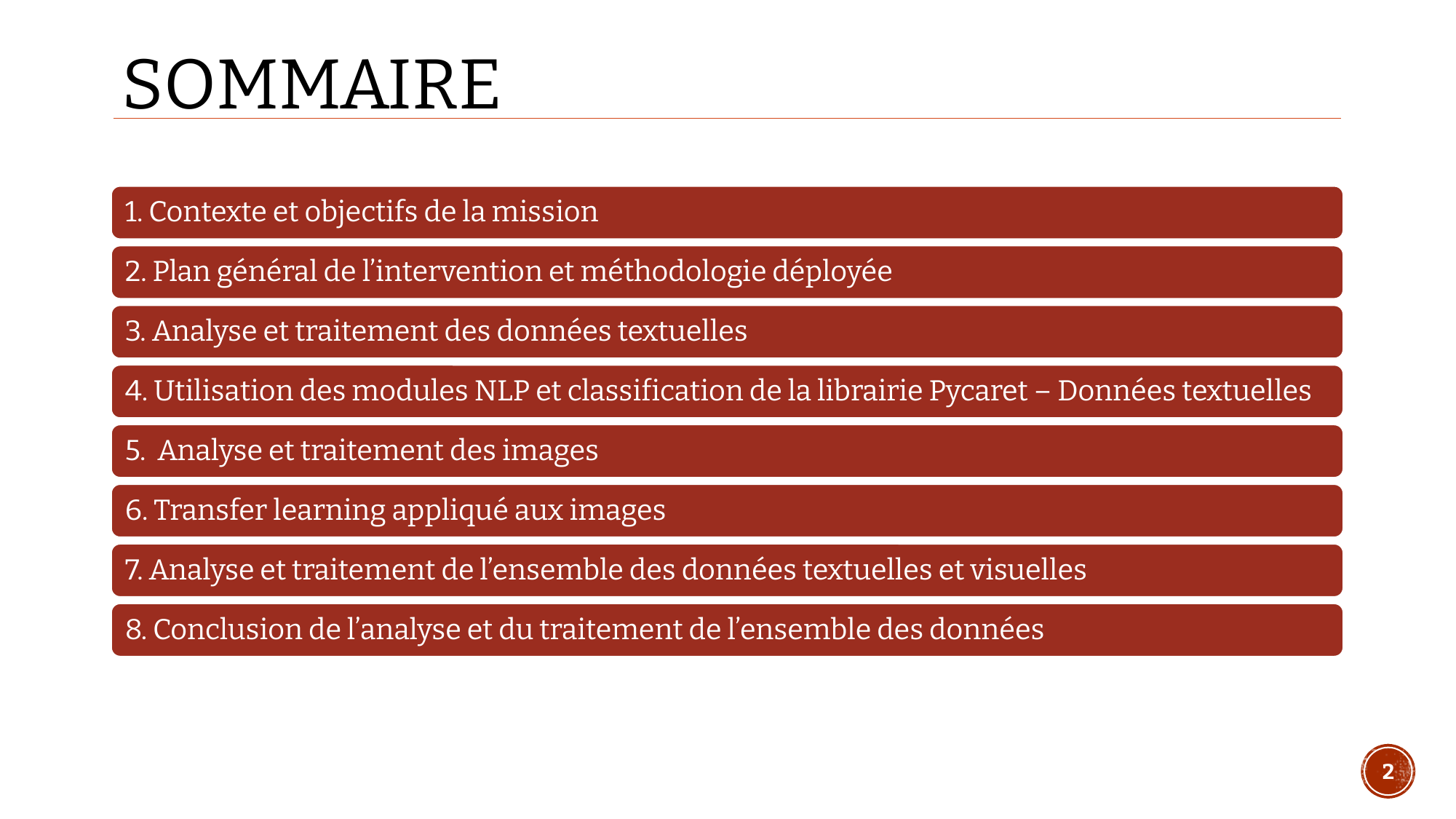

# sOMMAIRE
1. Contexte et objectifs de la mission
2. Plan général de l’intervention et méthodologie déployée
3. Analyse et traitement des données textuelles
4. Utilisation des modules NLP et classification de la librairie Pycaret – Données textuelles
5.  Analyse et traitement des images
6. Transfer learning appliqué aux images
7. Analyse et traitement de l’ensemble des données textuelles et visuelles
8. Conclusion de l’analyse et du traitement de l’ensemble des données
2